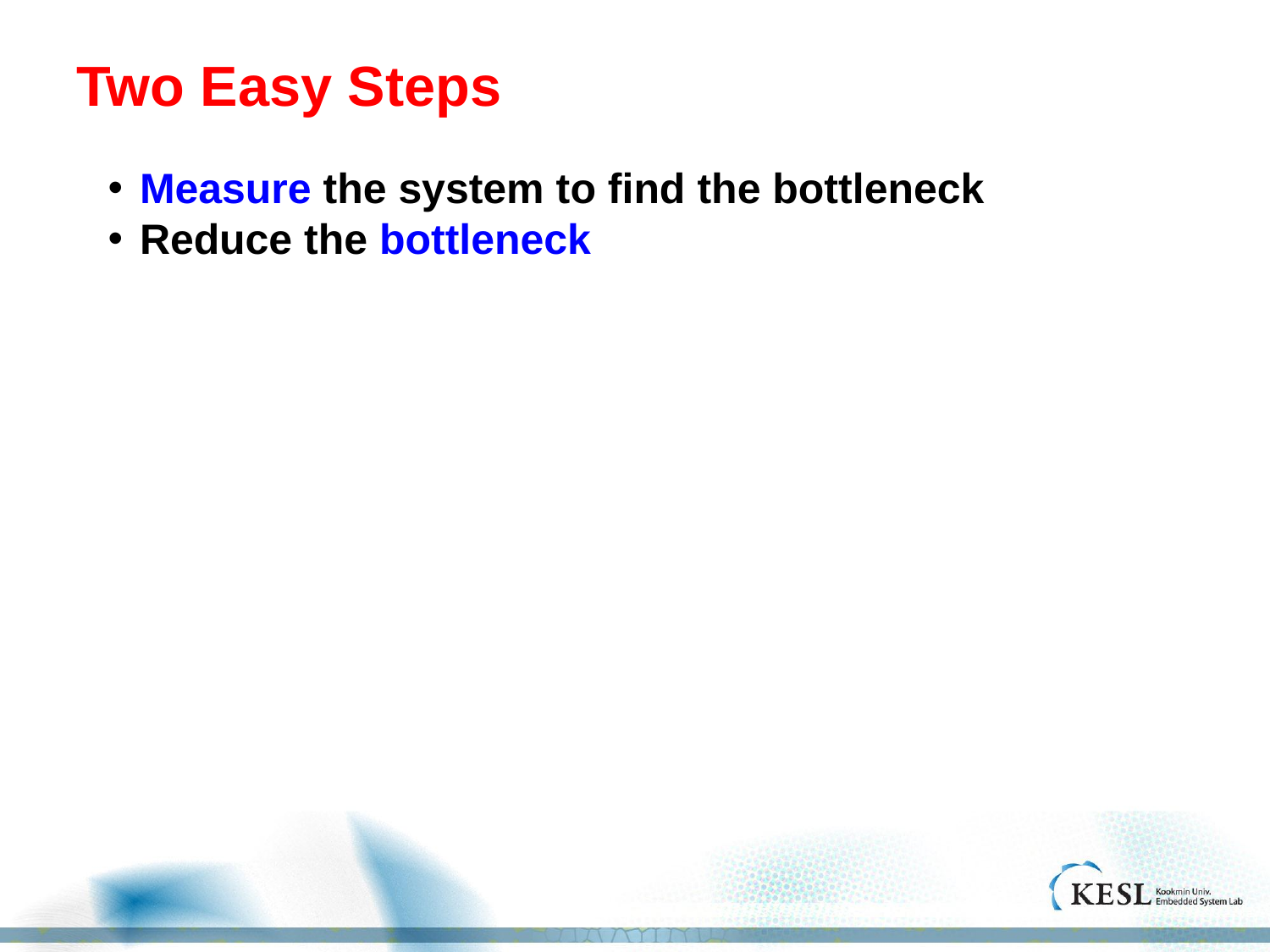

# Two Easy Steps
Measure the system to find the bottleneck
Reduce the bottleneck